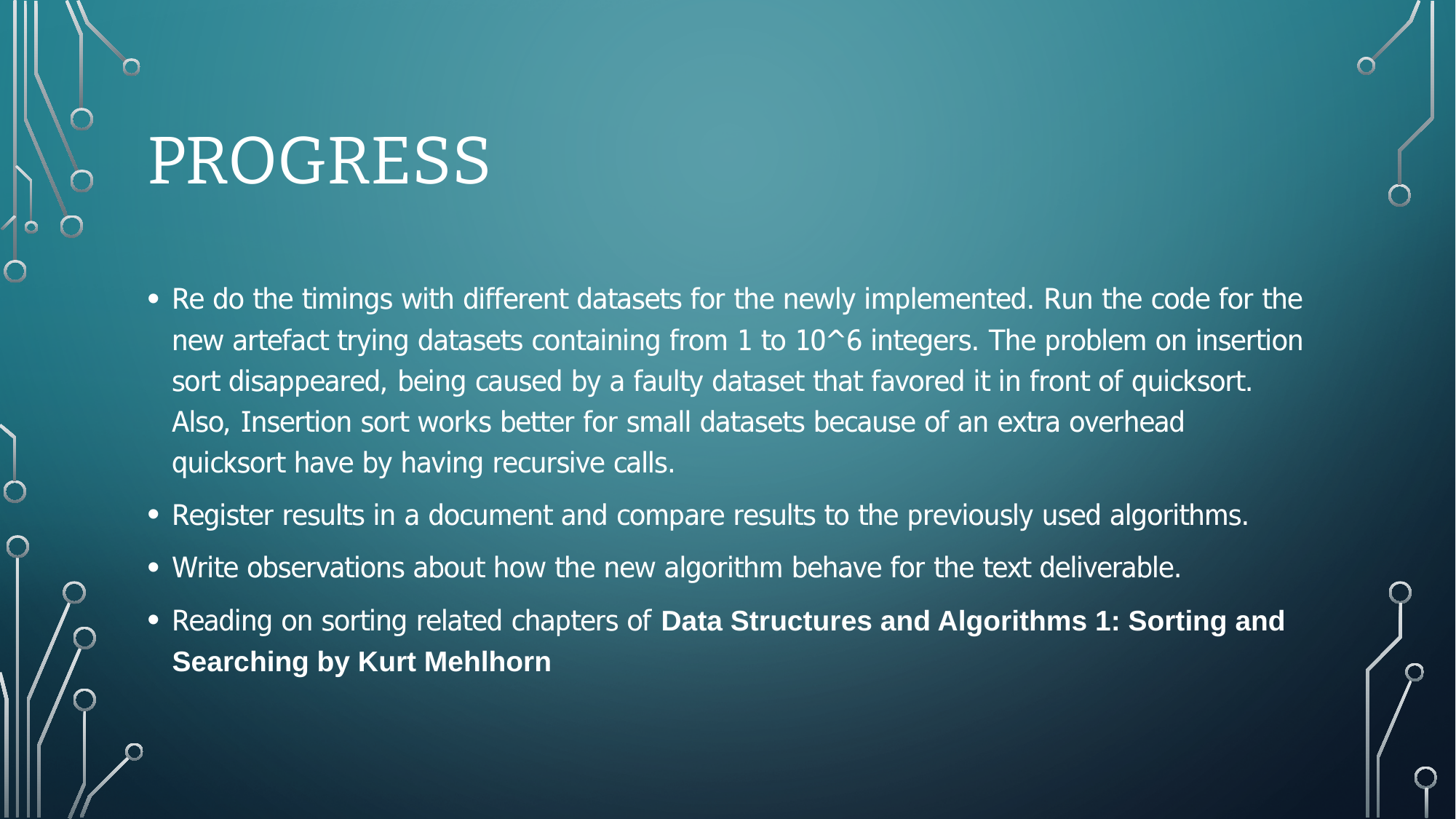

# Progress
Re do the timings with different datasets for the newly implemented. Run the code for the new artefact trying datasets containing from 1 to 10^6 integers. The problem on insertion sort disappeared, being caused by a faulty dataset that favored it in front of quicksort. Also, Insertion sort works better for small datasets because of an extra overhead quicksort have by having recursive calls.
Register results in a document and compare results to the previously used algorithms.
Write observations about how the new algorithm behave for the text deliverable.
Reading on sorting related chapters of Data Structures and Algorithms 1: Sorting and Searching by Kurt Mehlhorn